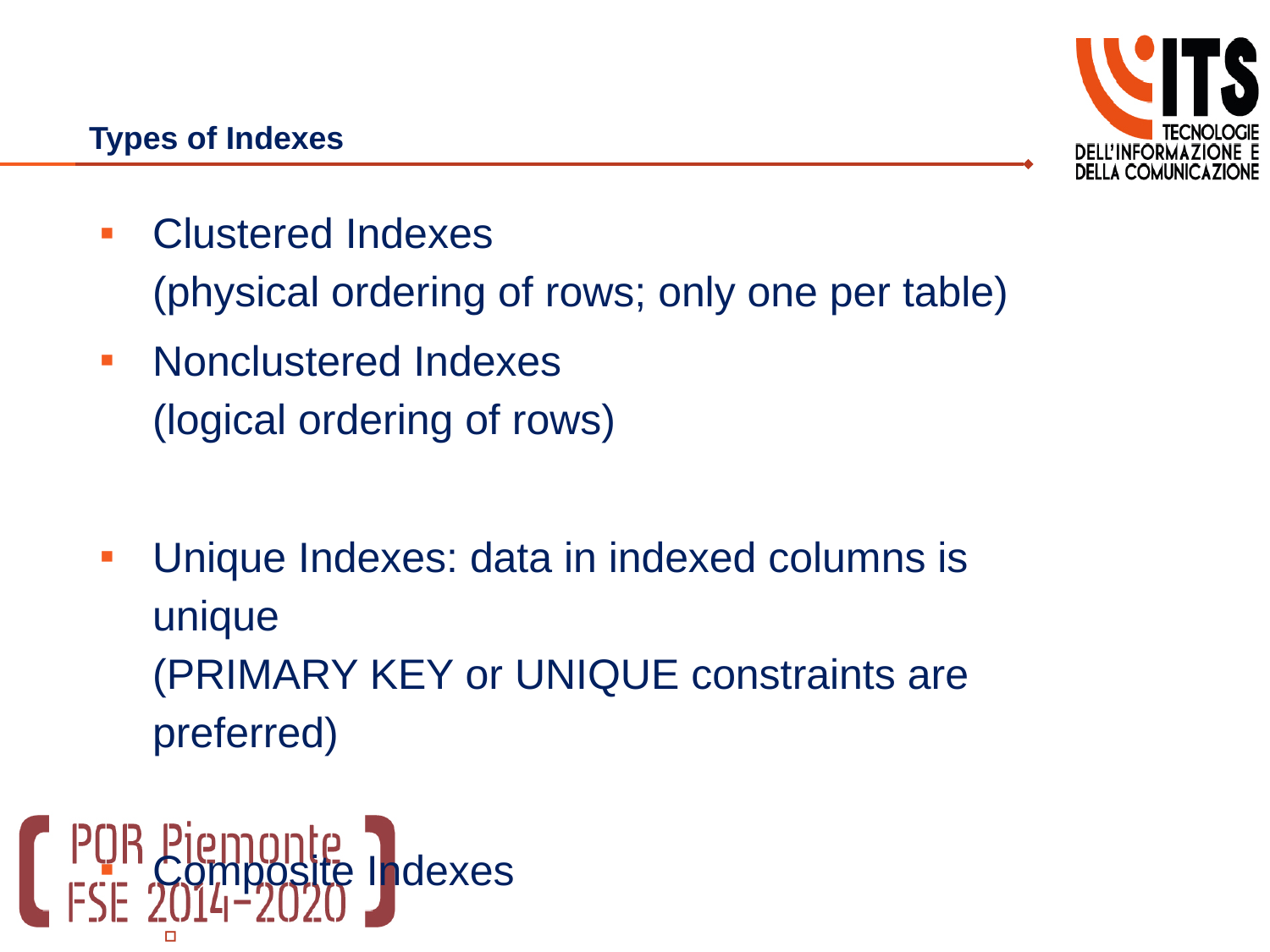

# Types of Indexes
Clustered Indexes
(physical ordering of rows; only one per table)
Nonclustered Indexes
(logical ordering of rows)

Unique Indexes: data in indexed columns is unique
(PRIMARY KEY or UNIQUE constraints are preferred)

Composite Indexes
Searching on two or more columns as a unit
Create if queries only reference columns in the index